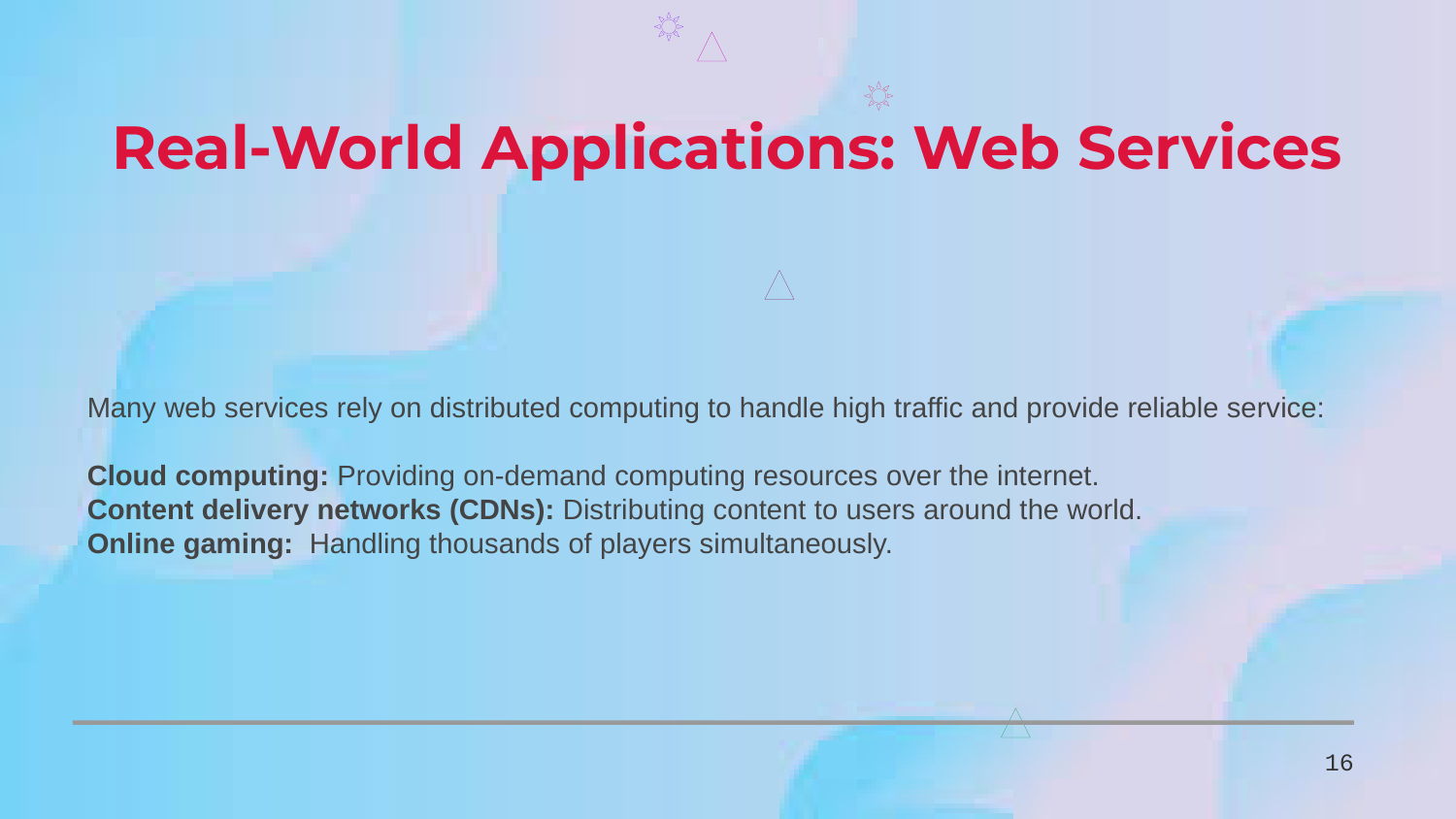

Real-World Applications: Web Services

Many web services rely on distributed computing to handle high traffic and provide reliable service:

Cloud computing: Providing on-demand computing resources over the internet.
Content delivery networks (CDNs): Distributing content to users around the world.
Online gaming:  Handling thousands of players simultaneously.

16